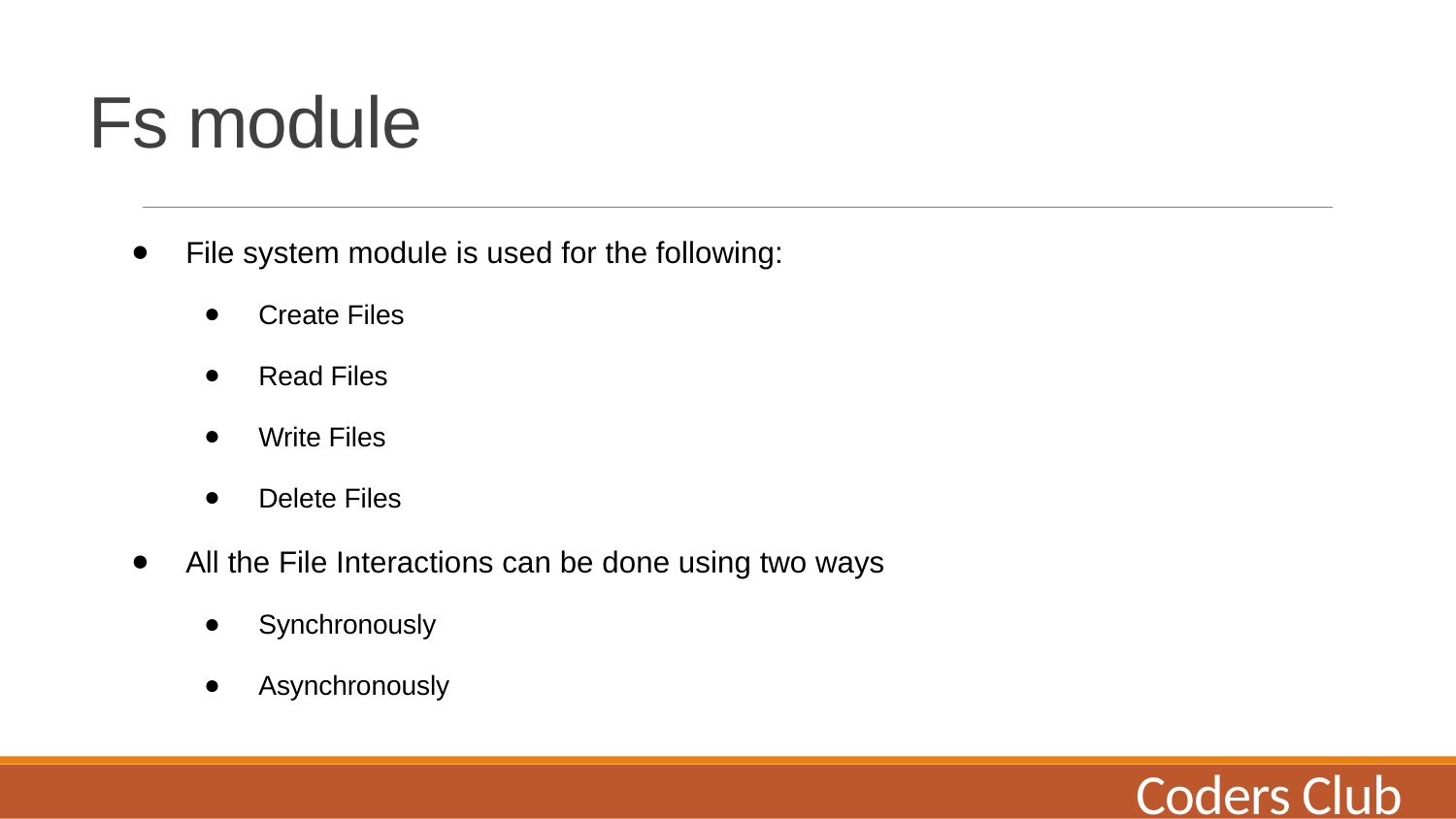

# Fs module
File system module is used for the following:
Create Files
Read Files
Write Files
Delete Files
All the File Interactions can be done using two ways
Synchronously
Asynchronously
Coders Club